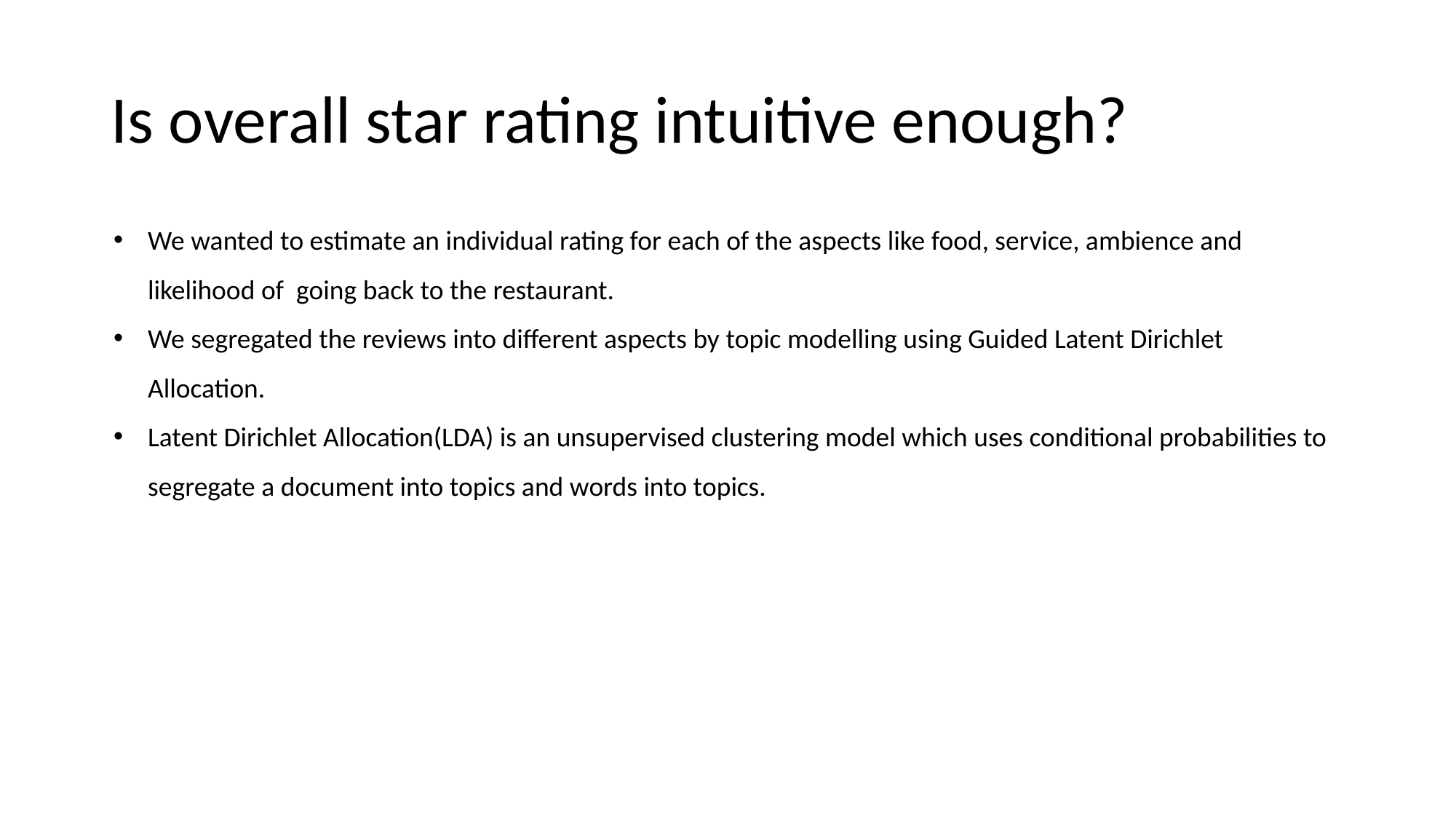

# Is overall star rating intuitive enough?
We wanted to estimate an individual rating for each of the aspects like food, service, ambience and likelihood of  going back to the restaurant.
We segregated the reviews into different aspects by topic modelling using Guided Latent Dirichlet Allocation.
Latent Dirichlet Allocation(LDA) is an unsupervised clustering model which uses conditional probabilities to segregate a document into topics and words into topics.